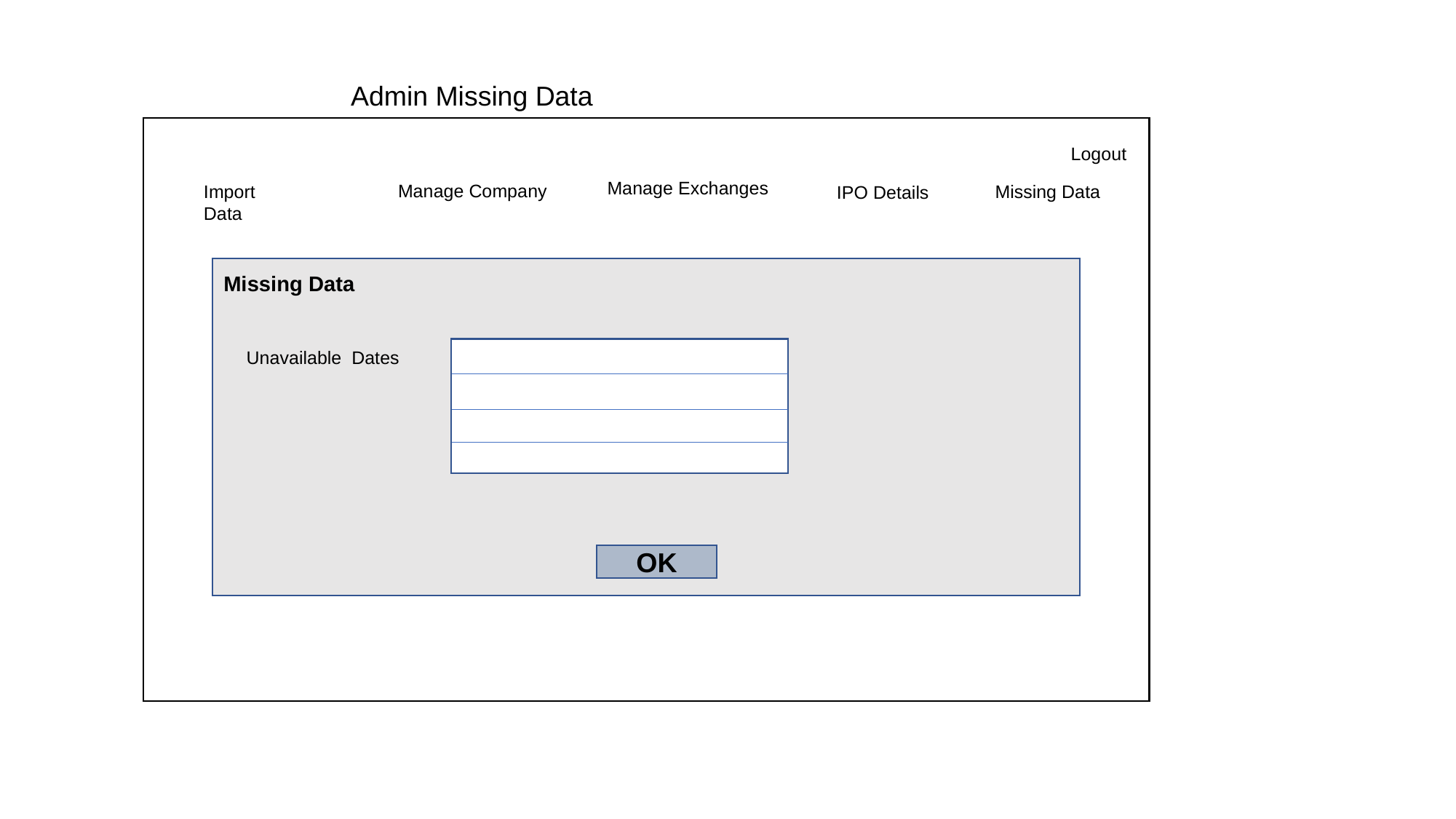

Admin Missing Data

Logout
Manage Exchanges
Manage Company
Import Data
Missing Data
IPO Details

Missing Data

Unavailable  Dates
OK